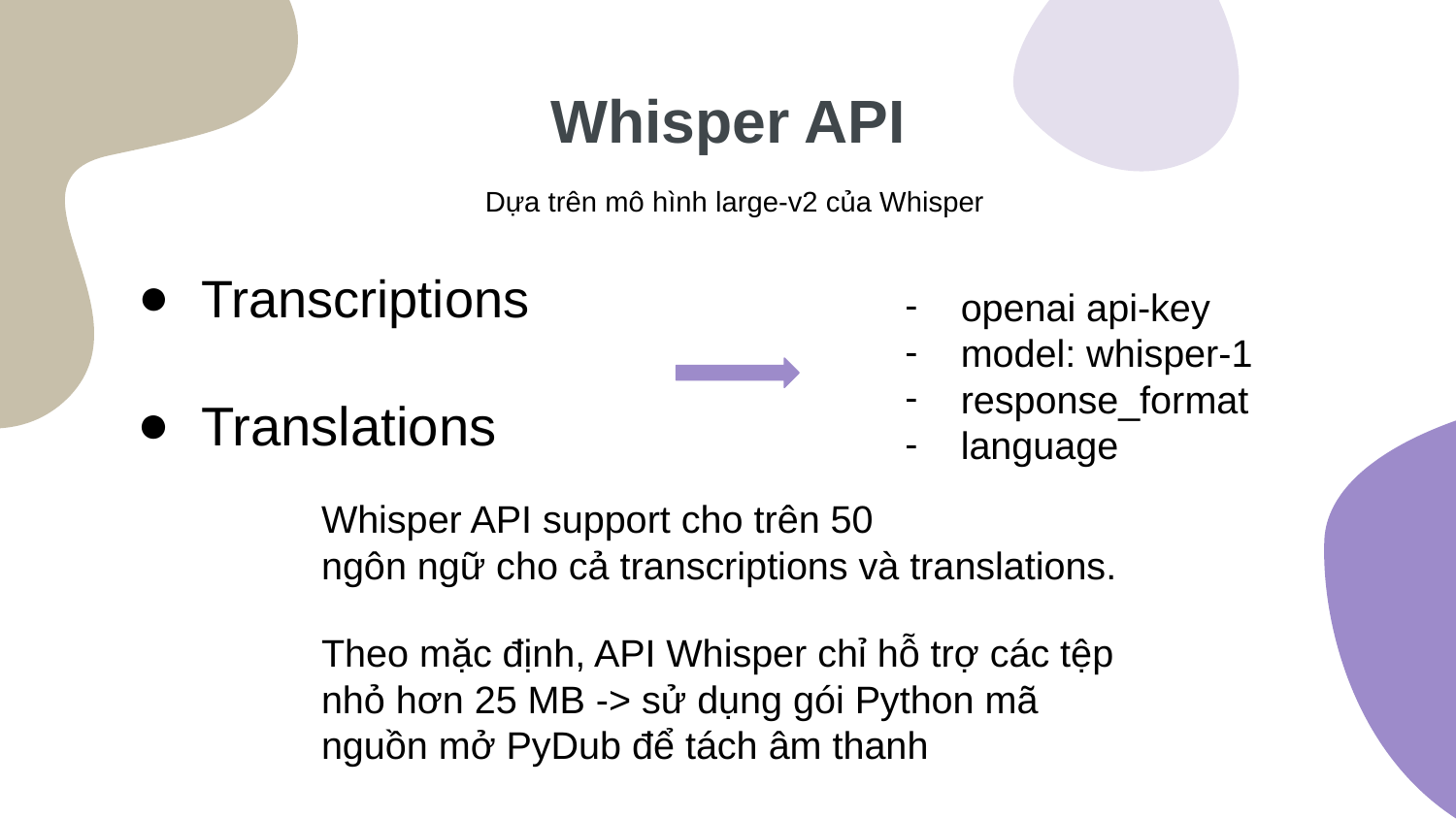

# Whisper API
Dựa trên mô hình large-v2 của Whisper
Transcriptions

Translations

openai api-key
model: whisper-1
response_format
language

Whisper API support cho trên 50
ngôn ngữ cho cả transcriptions và translations.
Theo mặc định, API Whisper chỉ hỗ trợ các tệp nhỏ hơn 25 MB -> sử dụng gói Python mã nguồn mở PyDub để tách âm thanh